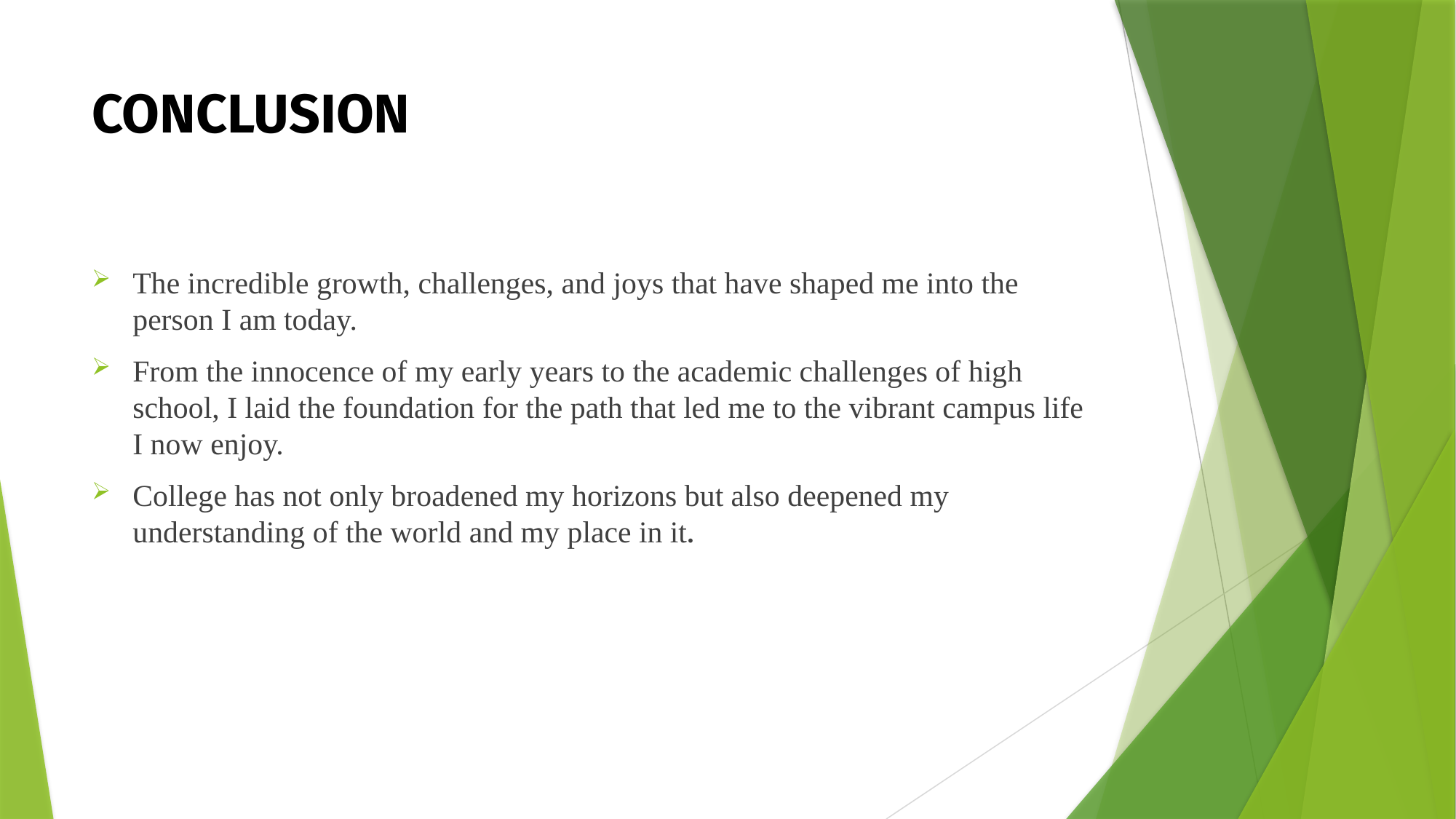

# CONCLUSION
The incredible growth, challenges, and joys that have shaped me into the person I am today.
From the innocence of my early years to the academic challenges of high school, I laid the foundation for the path that led me to the vibrant campus life I now enjoy.
College has not only broadened my horizons but also deepened my understanding of the world and my place in it.